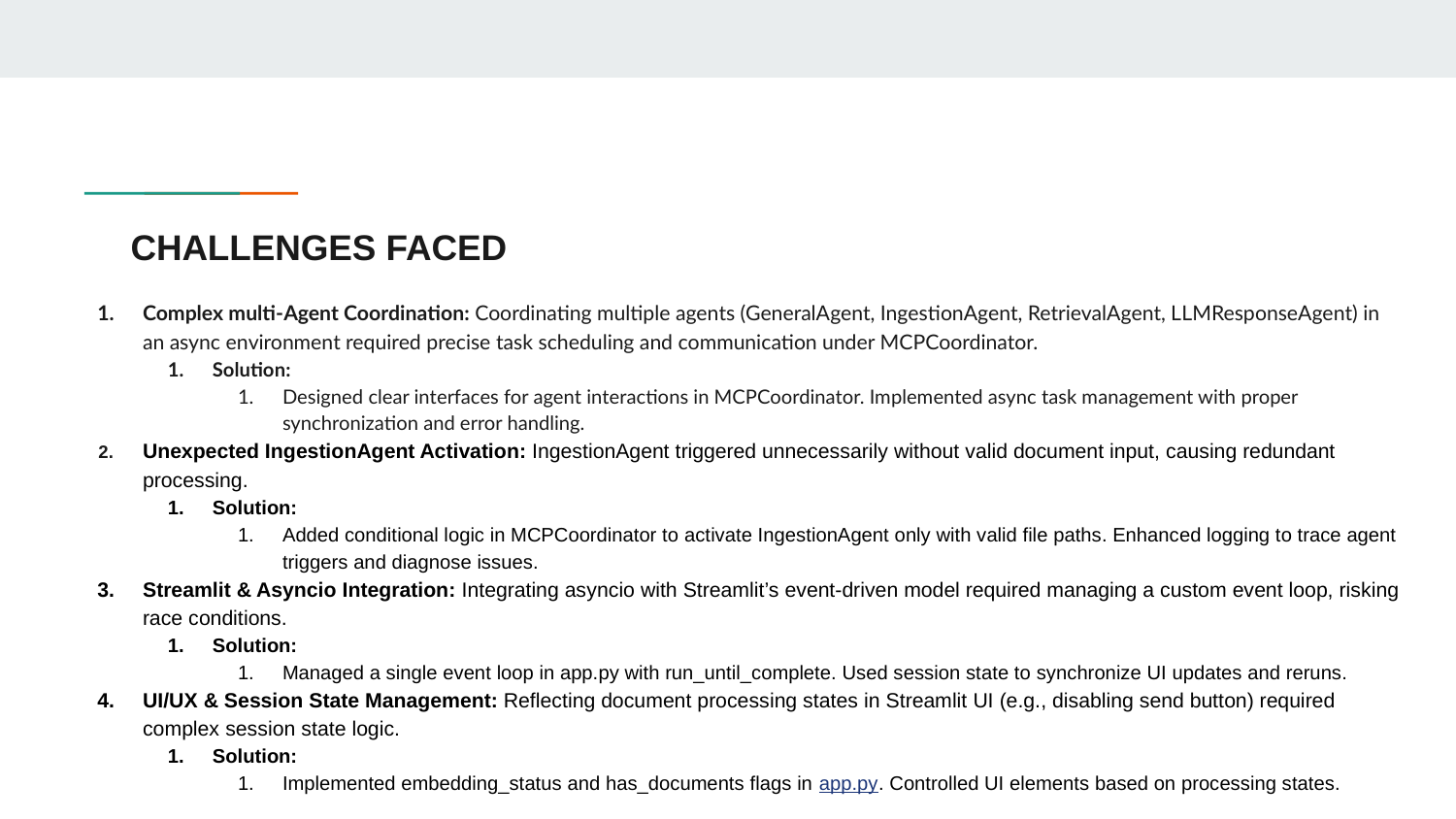

# CHALLENGES FACED

Complex multi-Agent Coordination: Coordinating multiple agents (GeneralAgent, IngestionAgent, RetrievalAgent, LLMResponseAgent) in an async environment required precise task scheduling and communication under MCPCoordinator.
Solution:
Designed clear interfaces for agent interactions in MCPCoordinator. Implemented async task management with proper synchronization and error handling.
Unexpected IngestionAgent Activation: IngestionAgent triggered unnecessarily without valid document input, causing redundant processing.
Solution:
Added conditional logic in MCPCoordinator to activate IngestionAgent only with valid file paths. Enhanced logging to trace agent triggers and diagnose issues.
Streamlit & Asyncio Integration: Integrating asyncio with Streamlit’s event-driven model required managing a custom event loop, risking race conditions.
Solution:
Managed a single event loop in app.py with run_until_complete. Used session state to synchronize UI updates and reruns.
UI/UX & Session State Management: Reflecting document processing states in Streamlit UI (e.g., disabling send button) required complex session state logic.
Solution:
Implemented embedding_status and has_documents flags in app.py. Controlled UI elements based on processing states.